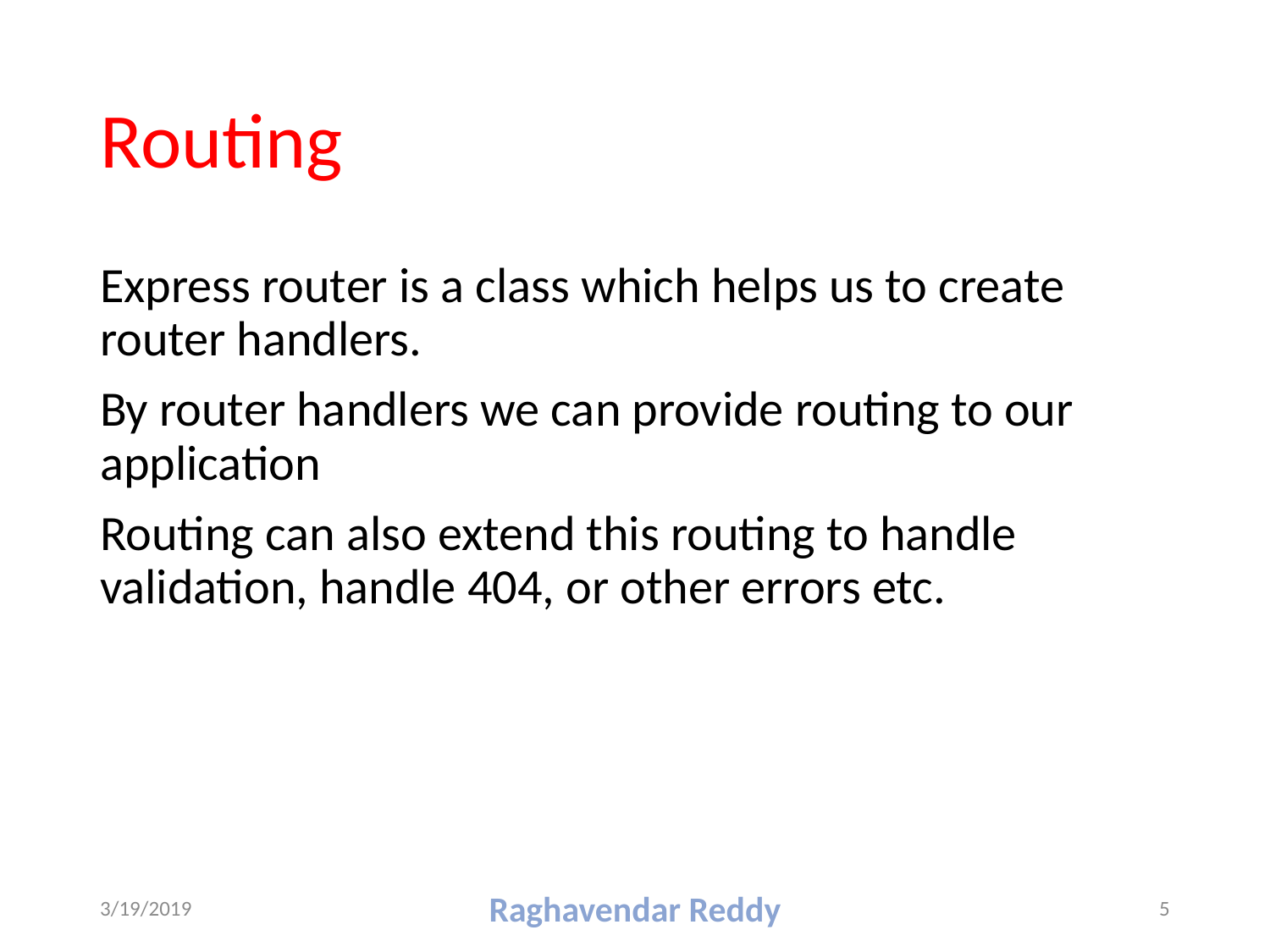

# Routing
Express router is a class which helps us to create router handlers.
By router handlers we can provide routing to our application
Routing can also extend this routing to handle validation, handle 404, or other errors etc.
3/19/2019
Raghavendar Reddy
5